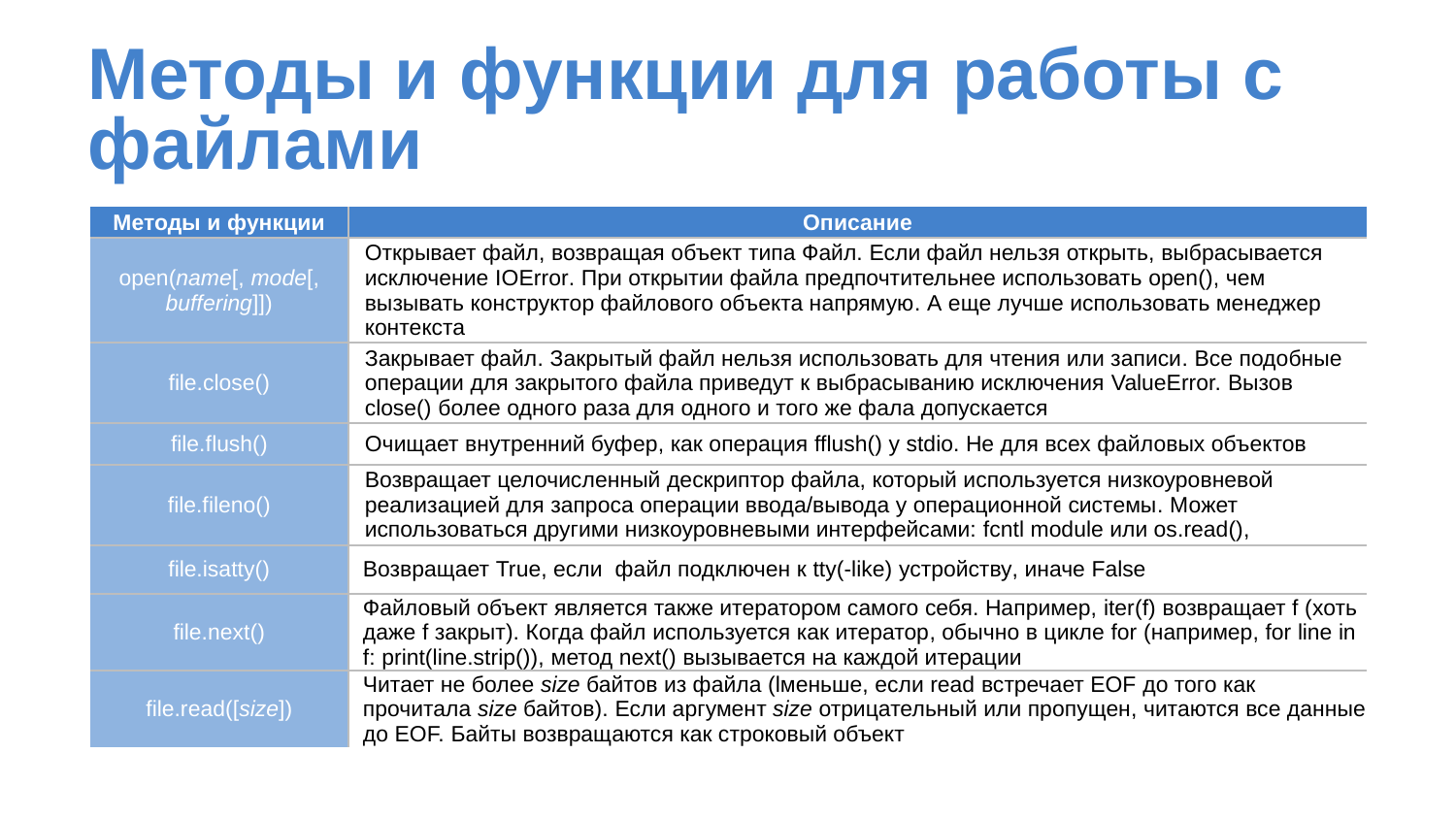

# Методы и функции для работы с файлами
| Методы и функции | Описание |
| --- | --- |
| open(name[, mode[, buffering]]) | Открывает файл, возвращая объект типа Файл. Если файл нельзя открыть, выбрасывается исключение IOError. При открытии файла предпочтительнее использовать open(), чем вызывать конструктор файлового объекта напрямую. А еще лучше использовать менеджер контекста |
| file.close() | Закрывает файл. Закрытый файл нельзя использовать для чтения или записи. Все подобные операции для закрытого файла приведут к выбрасыванию исключения ValueError. Вызов close() более одного раза для одного и того же фала допускается |
| file.flush() | Очищает внутренний буфер, как операция fflush() у stdio. Не для всех файловых объектов |
| file.fileno() | Возвращает целочисленный дескриптор файла, который используется низкоуровневой реализацией для запроса операции ввода/вывода у операционной системы. Может использоваться другими низкоуровневыми интерфейсами: fcntl module или os.read(), |
| file.isatty() | Возвращает True, если файл подключен к tty(-like) устройству, иначе False |
| file.next() | Файловый объект является также итератором самого себя. Например, iter(f) возвращает f (хоть даже f закрыт). Когда файл используется как итератор, обычно в цикле for (например, for line in f: print(line.strip()), метод next() вызывается на каждой итерации |
| file.read([size]) | Читает не более size байтов из файла (lменьше, если read встречает EOF до того как прочитала size байтов). Если аргумент size отрицательный или пропущен, читаются все данные до EOF. Байты возвращаются как строковый объект |